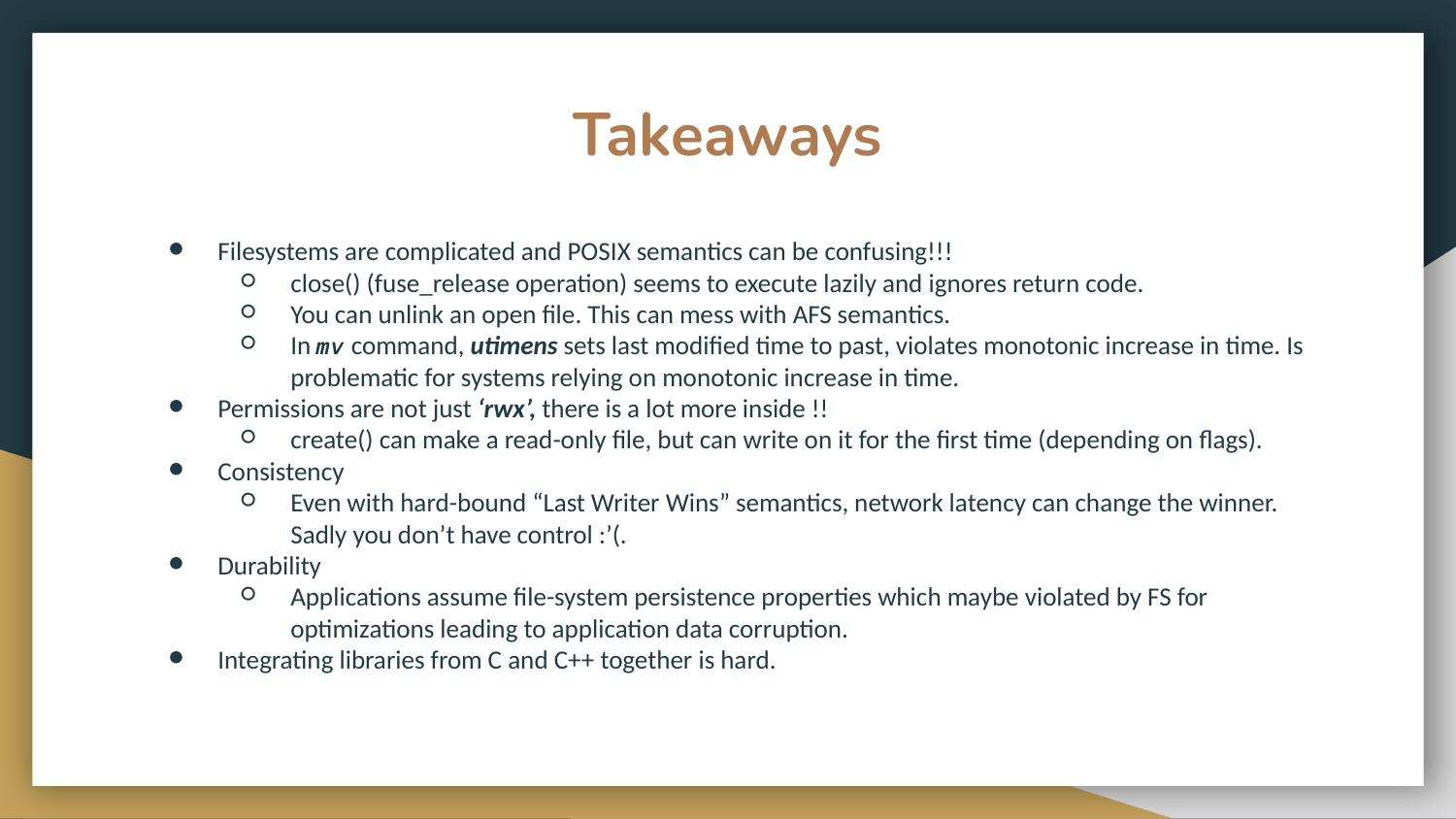

# Takeaways
Filesystems are complicated and POSIX semantics can be confusing!!!
close() (fuse_release operation) seems to execute lazily and ignores return code.
You can unlink an open file. This can mess with AFS semantics.
In mv command, utimens sets last modified time to past, violates monotonic increase in time. Is problematic for systems relying on monotonic increase in time.
Permissions are not just ‘rwx’, there is a lot more inside !!
create() can make a read-only file, but can write on it for the first time (depending on flags).
Consistency
Even with hard-bound “Last Writer Wins” semantics, network latency can change the winner. Sadly you don’t have control :’(.
Durability
Applications assume file-system persistence properties which maybe violated by FS for optimizations leading to application data corruption.
Integrating libraries from C and C++ together is hard.